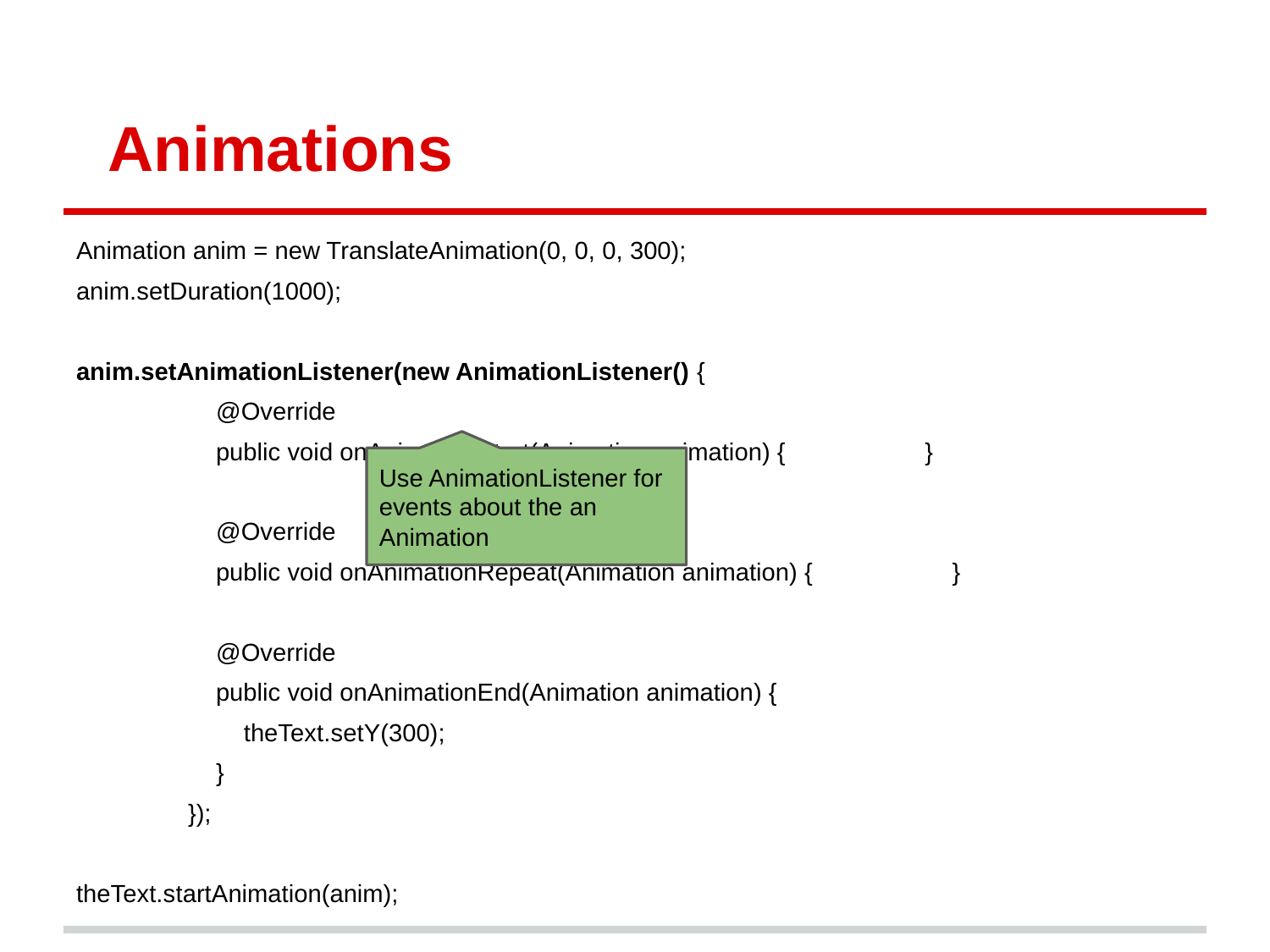

# Animations
Animation anim = new TranslateAnimation(0, 0, 0, 300);
anim.setDuration(1000);

anim.setAnimationListener(new AnimationListener() {
                    @Override
                    public void onAnimationStart(Animation animation) {                    }

                    @Override
                    public void onAnimationRepeat(Animation animation) {                    }

                    @Override
                    public void onAnimationEnd(Animation animation) {
                        theText.setY(300);
                    }
                });

theText.startAnimation(anim);

Use AnimationListener for events about the an Animation